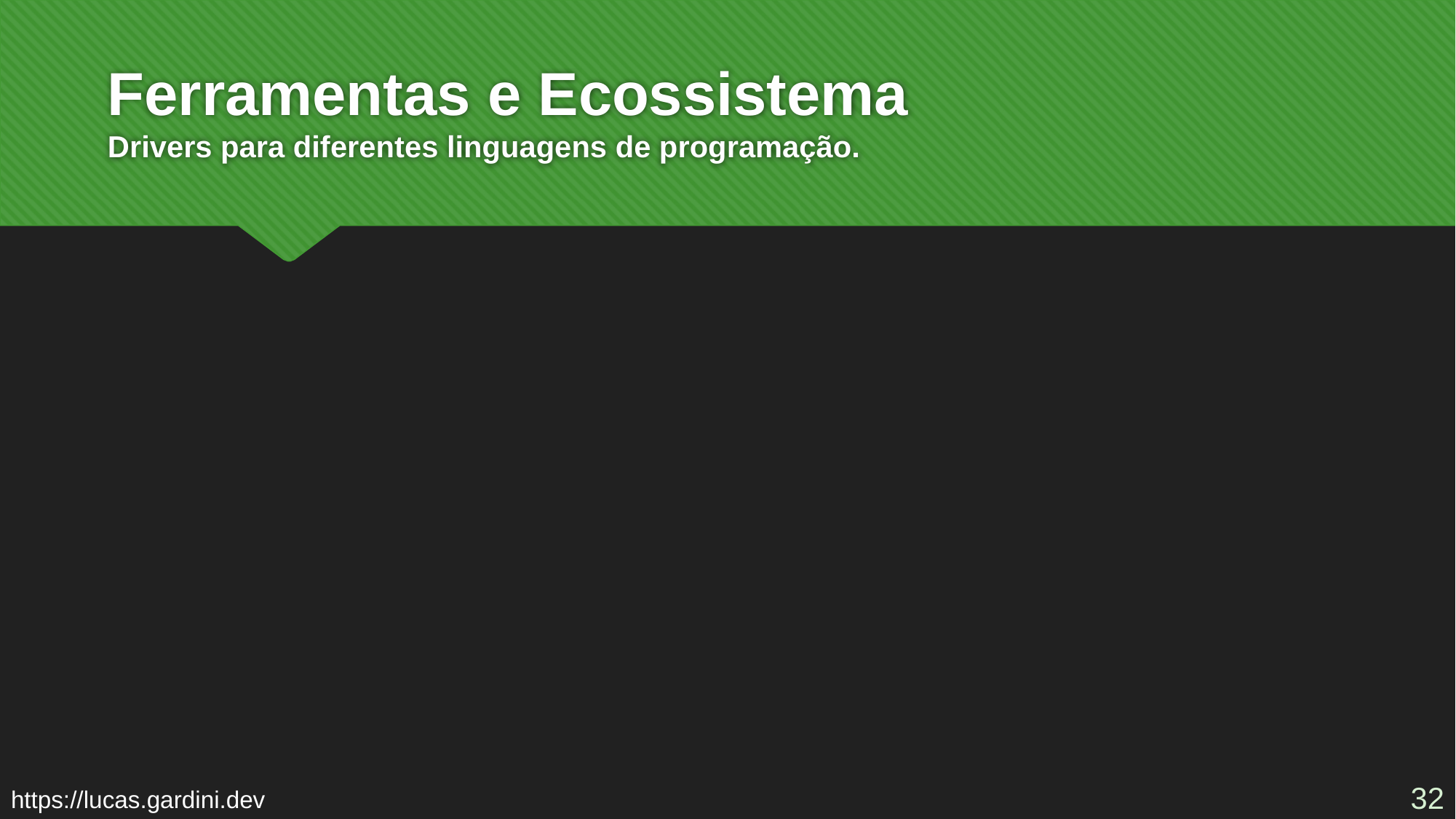

# Ferramentas e Ecossistema Drivers para diferentes linguagens de programação.

32
https://lucas.gardini.dev